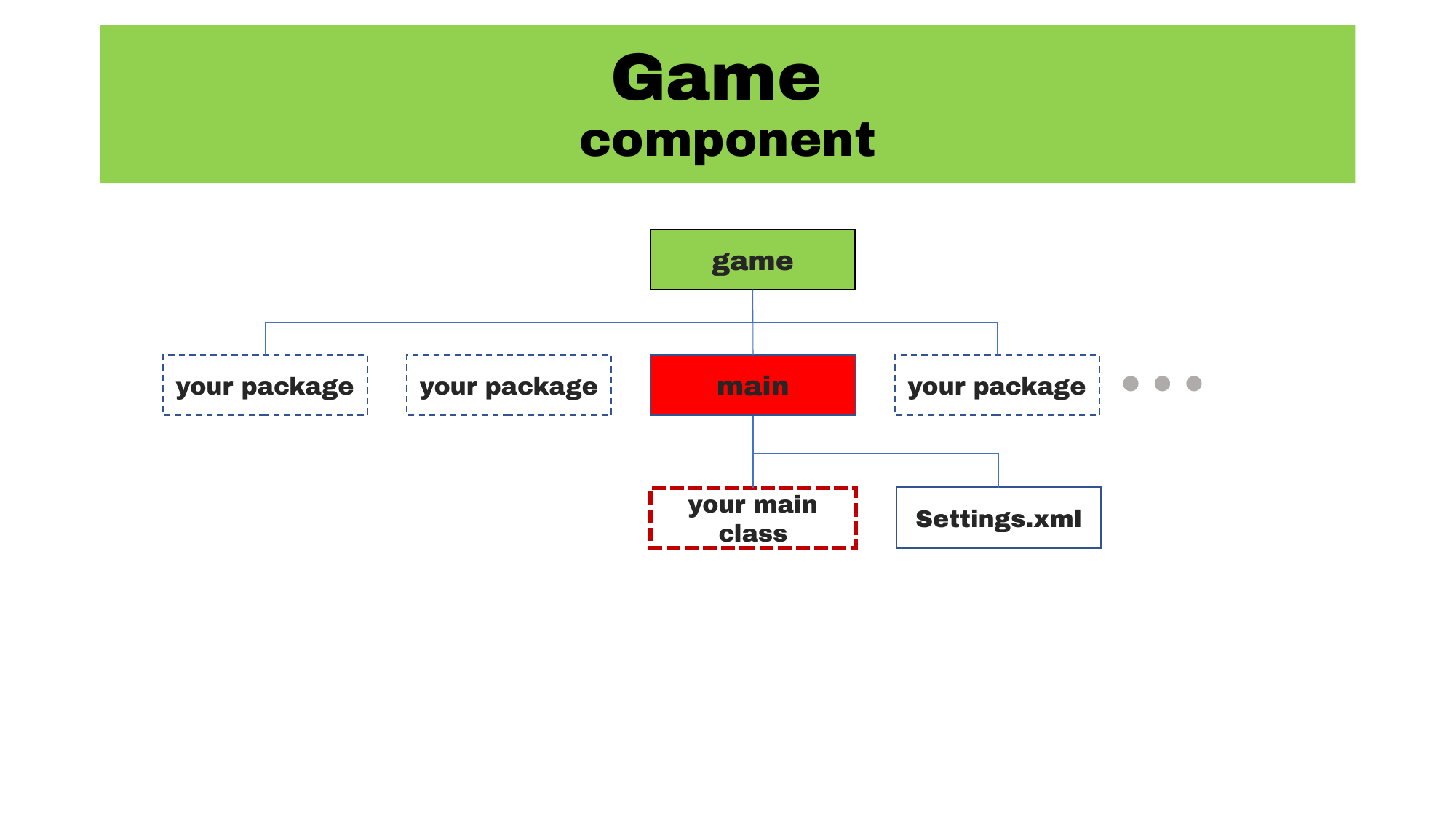

# Game component
game
your package
your package
main
your package

Settings.xml
your main class